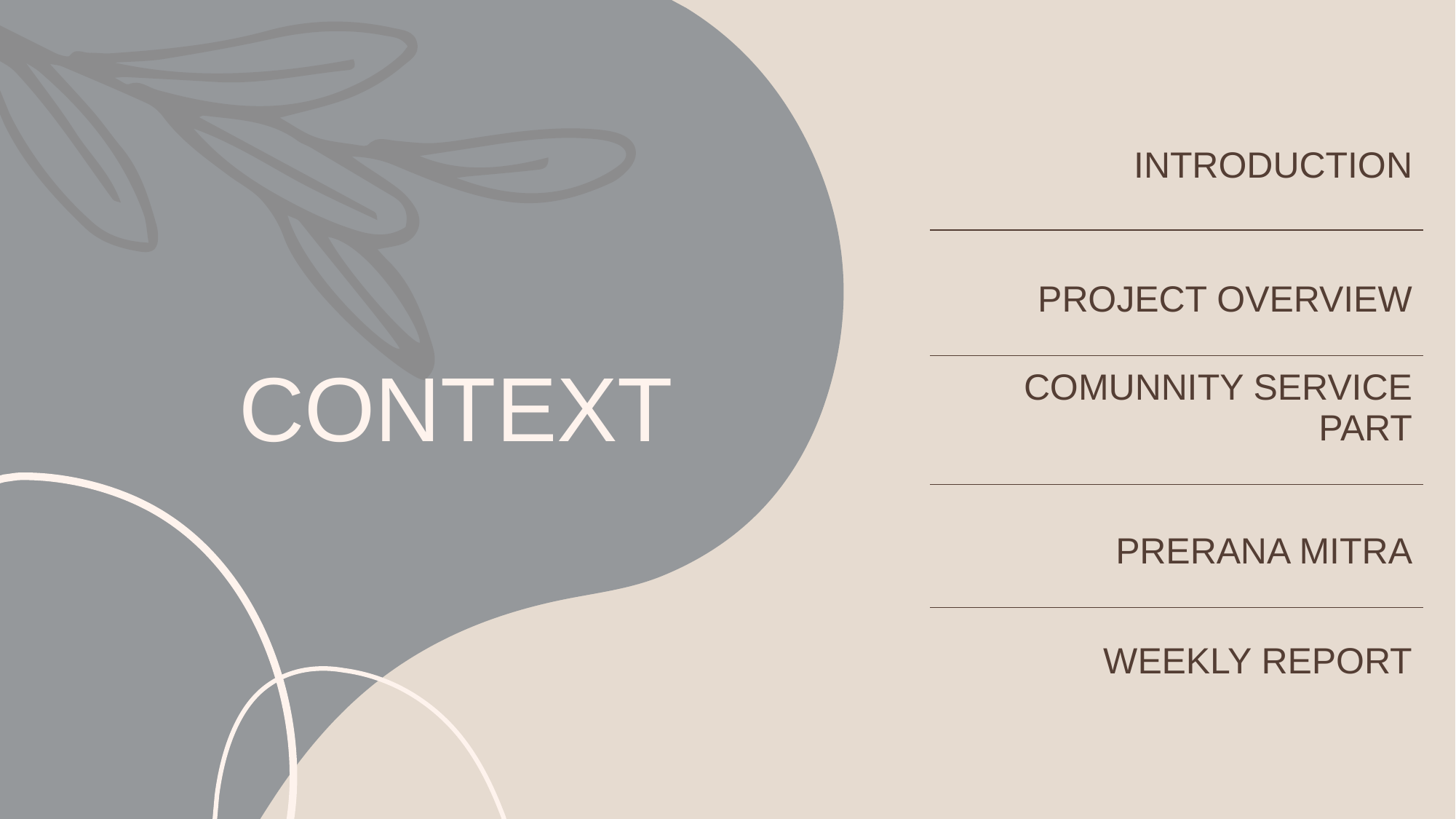

| INTRODUCTION |
| --- |
| PROJECT OVERVIEW |
| COMUNNITY SERVICE PART |
| PRERANA MITRA |
| WEEKLY REPORT |
# CONTEXT